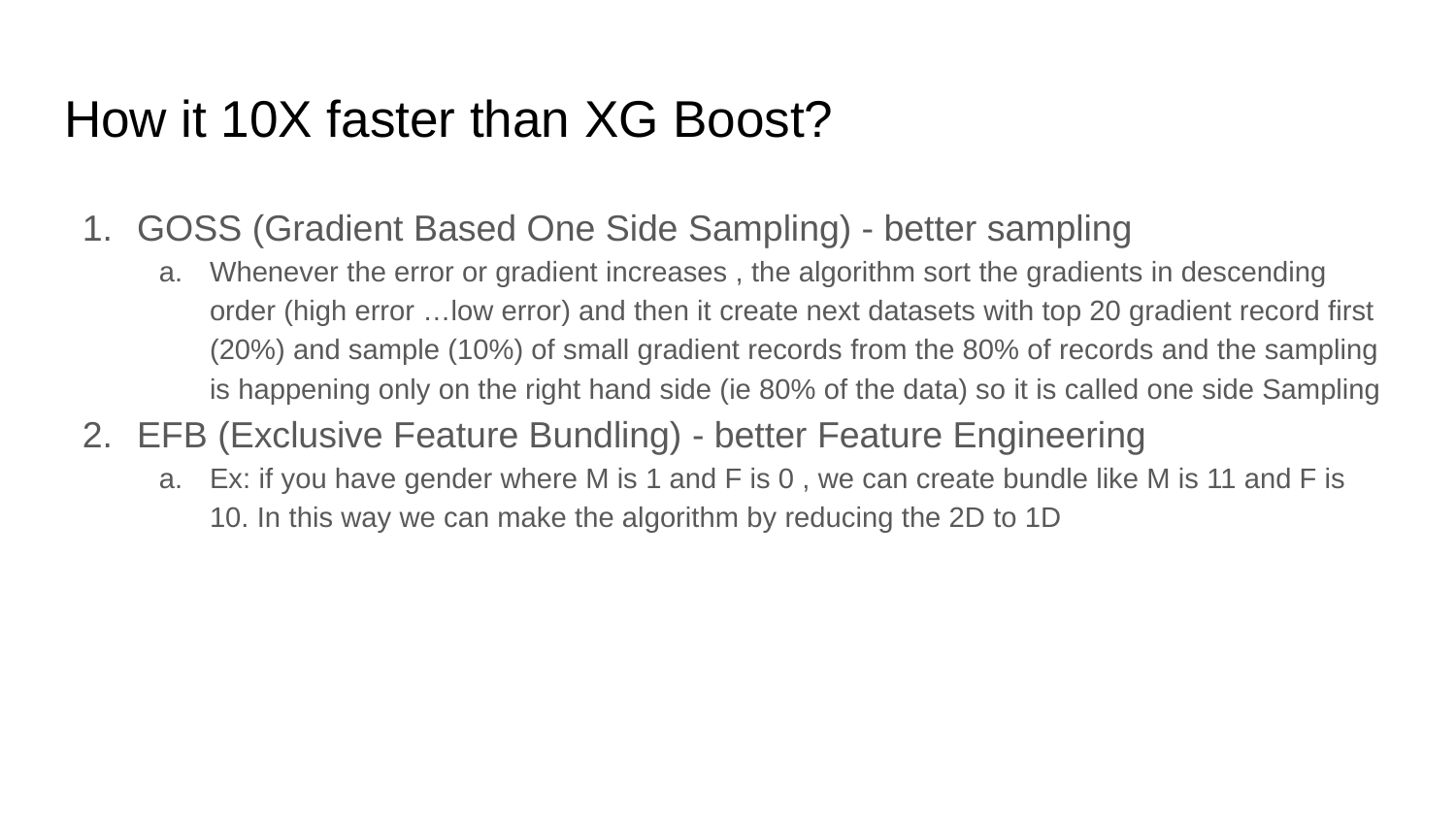

# How it 10X faster than XG Boost?
GOSS (Gradient Based One Side Sampling) - better sampling
Whenever the error or gradient increases , the algorithm sort the gradients in descending order (high error …low error) and then it create next datasets with top 20 gradient record first (20%) and sample (10%) of small gradient records from the 80% of records and the sampling is happening only on the right hand side (ie 80% of the data) so it is called one side Sampling
EFB (Exclusive Feature Bundling) - better Feature Engineering
Ex: if you have gender where M is 1 and F is 0 , we can create bundle like M is 11 and F is 10. In this way we can make the algorithm by reducing the 2D to 1D